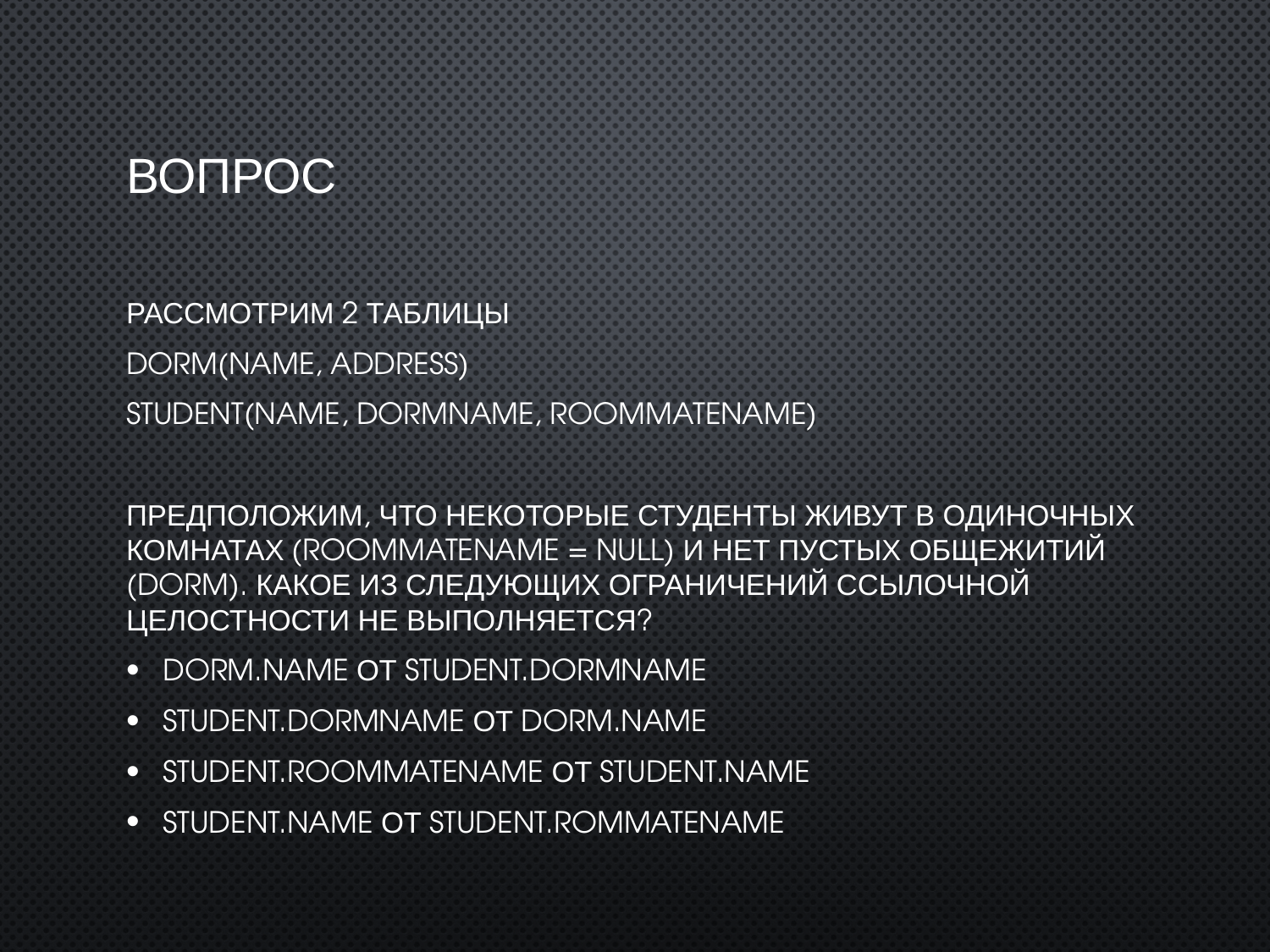

# вопрос
Рассмотрим 2 таблицы
Dorm(name, address)
Student(name, dormName, roommateName)

Предположим, что некоторые студенты живут в одиночных комнатах (roommateName = NULL) и нет пустых общежитий (dorm). Какое из следующих ограничений ссылочной целостности не выполняется?
Dorm.Name от Student.dormName
Student.dormName от Dorm.Name
Student.roommateName от Student.Name
Student.Name от Student.rommateName